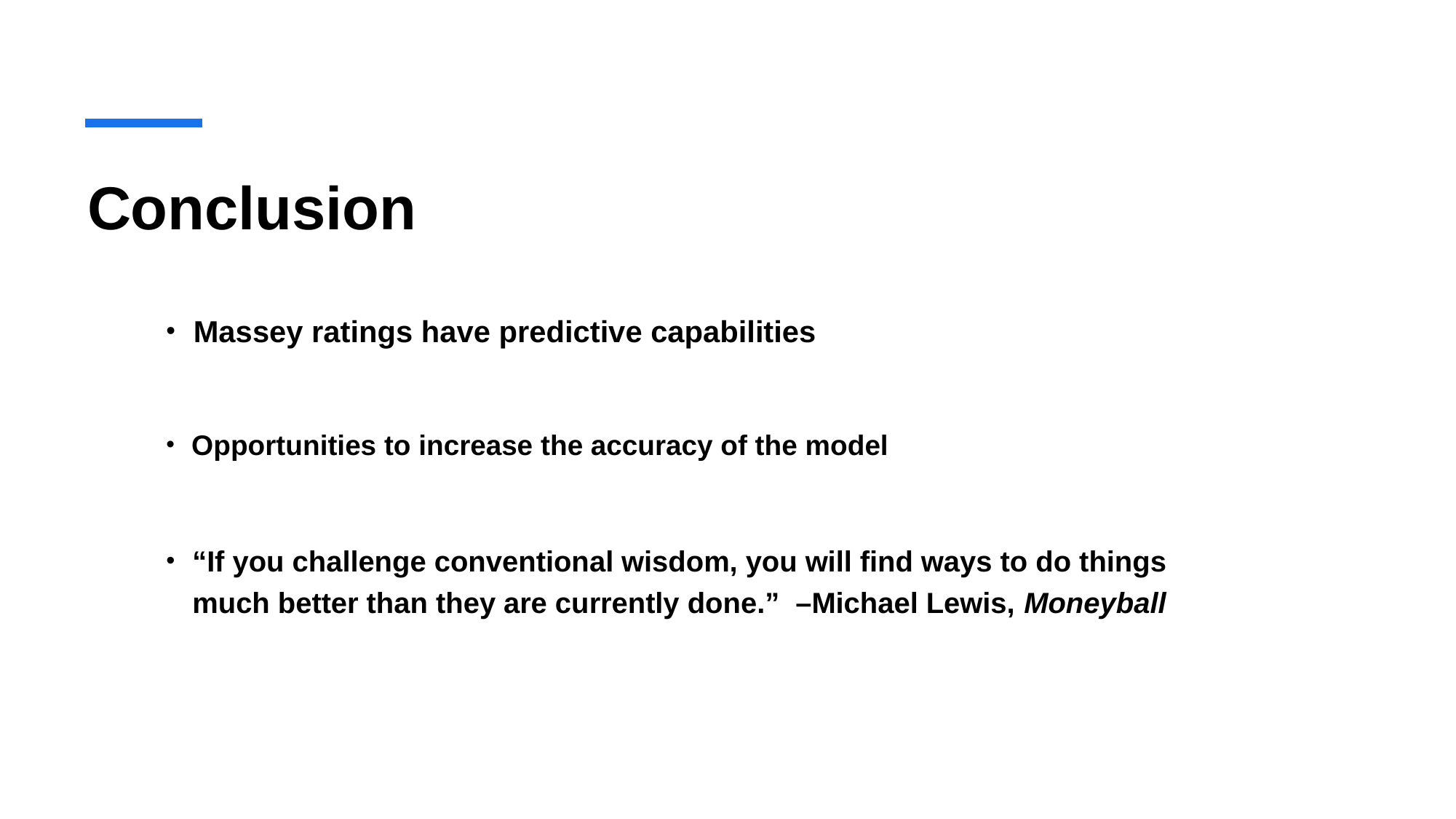

# Conclusion
Massey ratings have predictive capabilities
Opportunities to increase the accuracy of the model
“If you challenge conventional wisdom, you will find ways to do things much better than they are currently done.”  –Michael Lewis, Moneyball